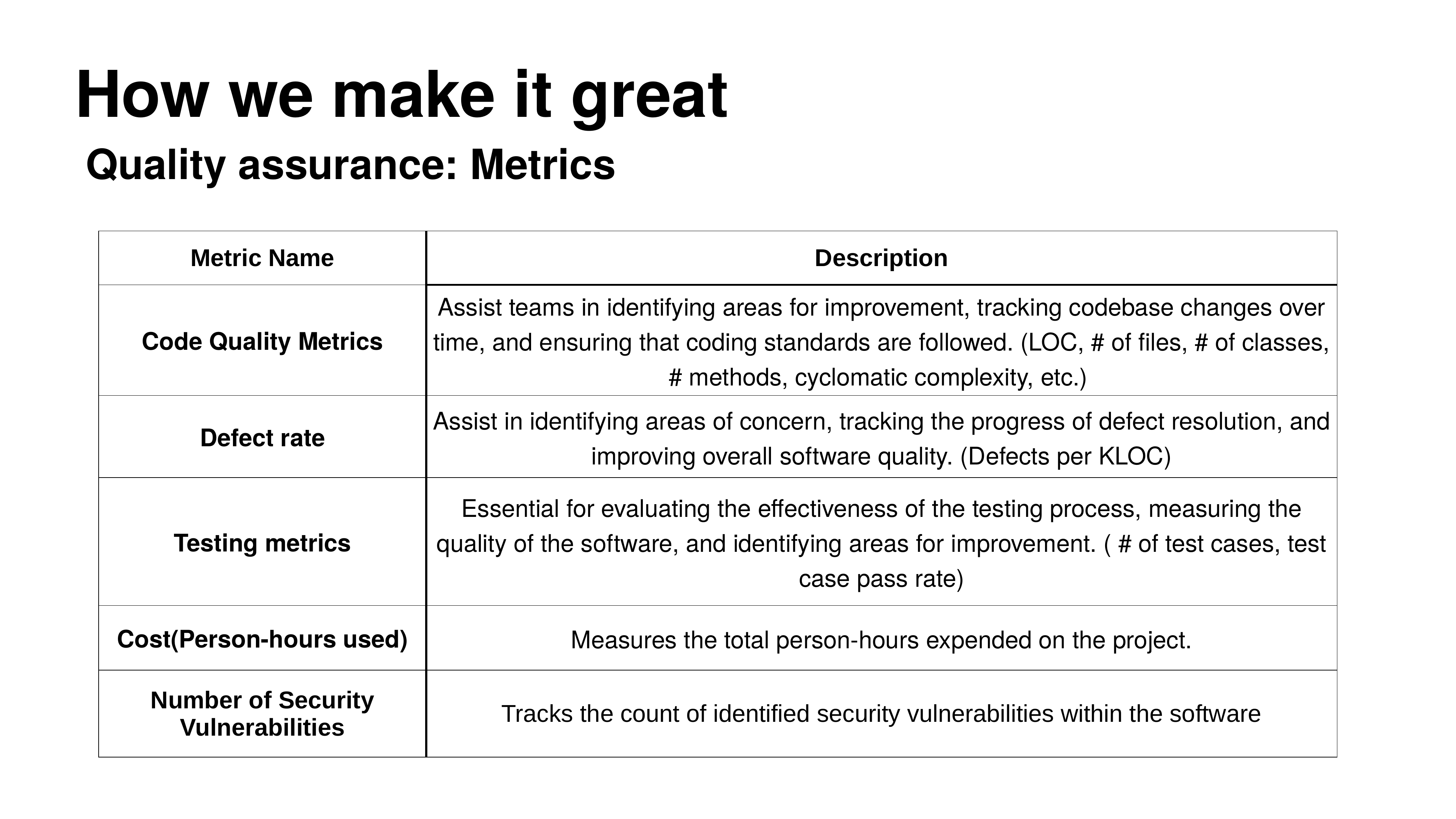

# How we make it great
Quality assurance: Metrics
| Metric Name | Description |
| --- | --- |
| Code Quality Metrics | Assist teams in identifying areas for improvement, tracking codebase changes over time, and ensuring that coding standards are followed. (LOC, # of files, # of classes, # methods, cyclomatic complexity, etc.) |
| Defect rate | Assist in identifying areas of concern, tracking the progress of defect resolution, and improving overall software quality. (Defects per KLOC) |
| Testing metrics | Essential for evaluating the effectiveness of the testing process, measuring the quality of the software, and identifying areas for improvement. ( # of test cases, test case pass rate) |
| Cost(Person-hours used) | Measures the total person-hours expended on the project. |
| Number of Security Vulnerabilities | Tracks the count of identified security vulnerabilities within the software |